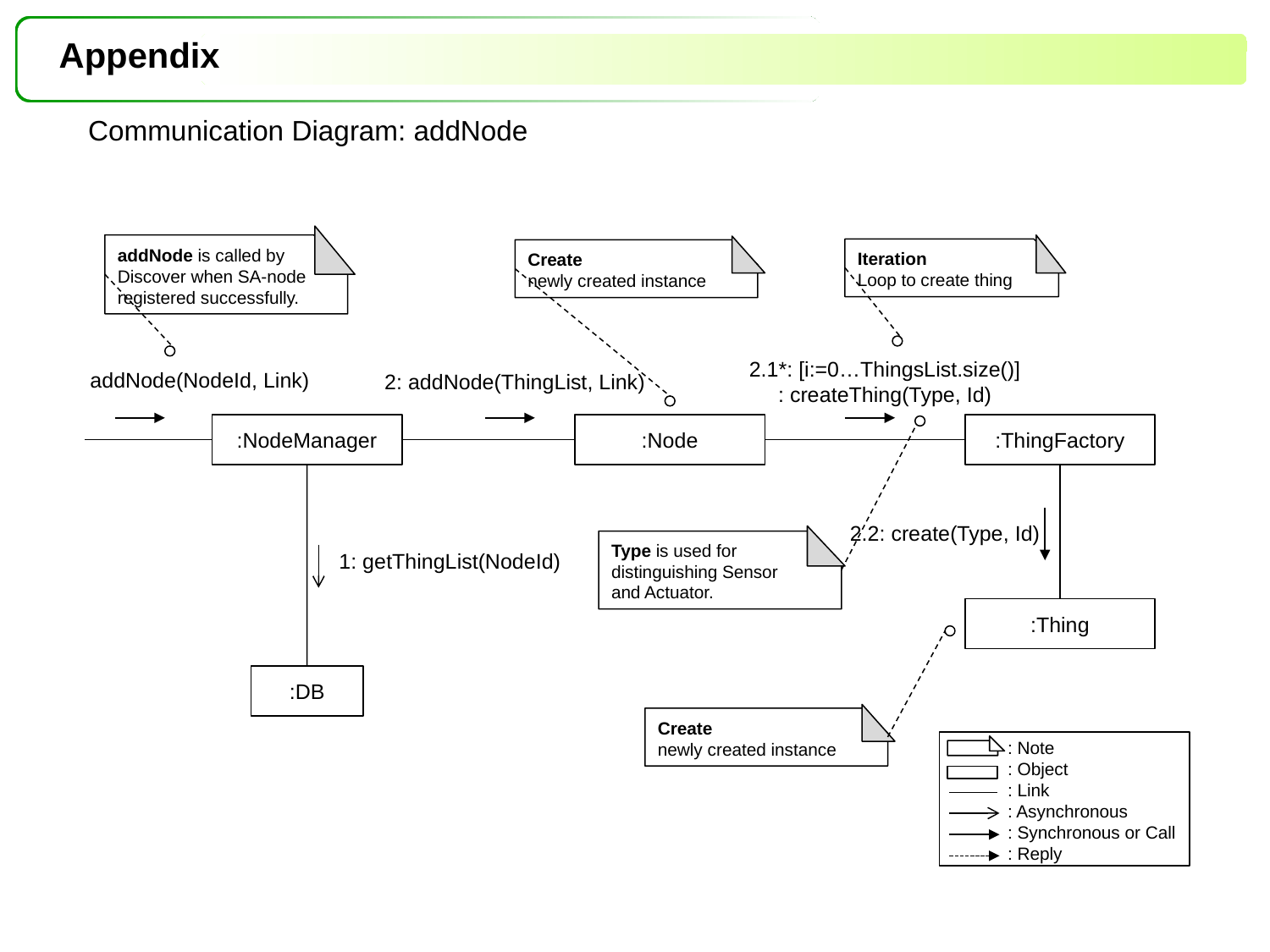

# Appendix
Communication Diagram: addNode

addNode is called by Discover when SA-node registered successfully.

Iteration
Loop to create thing

Create
newly created instance

addNode(NodeId, Link)
2: addNode(ThingList, Link)
2.1*: [i:=0…ThingsList.size()]
: createThing(Type, Id)

:ThingFactory
:NodeManager
:Node

2.2: create(Type, Id)

Type is used for distinguishing Sensor and Actuator.
1: getThingList(NodeId)
:Thing

:DB

Create
newly created instance

: Note
: Object
: Link
: Asynchronous
: Synchronous or Call
: Reply